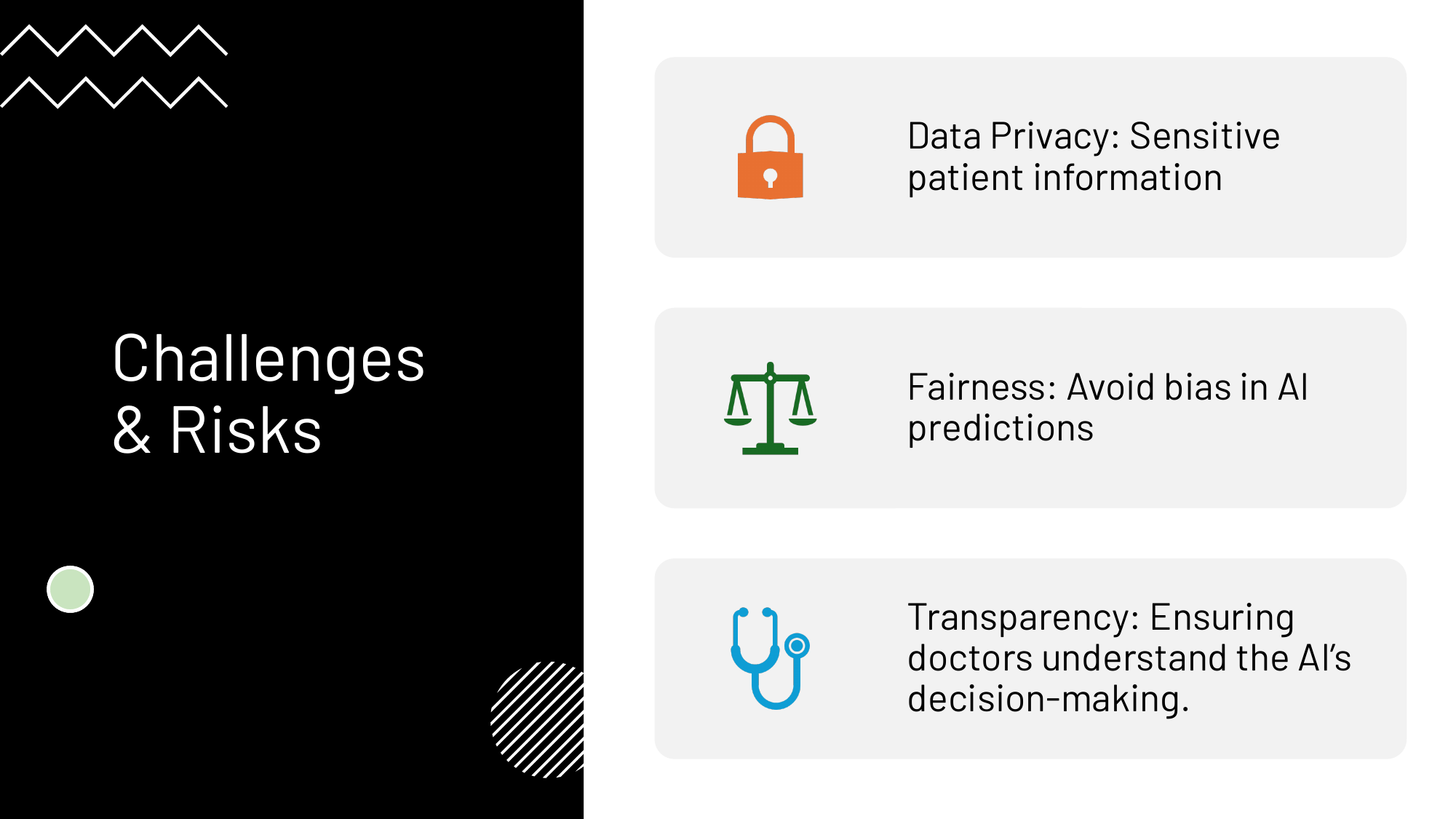

Data Privacy: Sensitive patient information
Fairness: Avoid bias in AI predictions
Transparency: Ensuring doctors understand the AI’s decision-making.
# Challenges & Risks